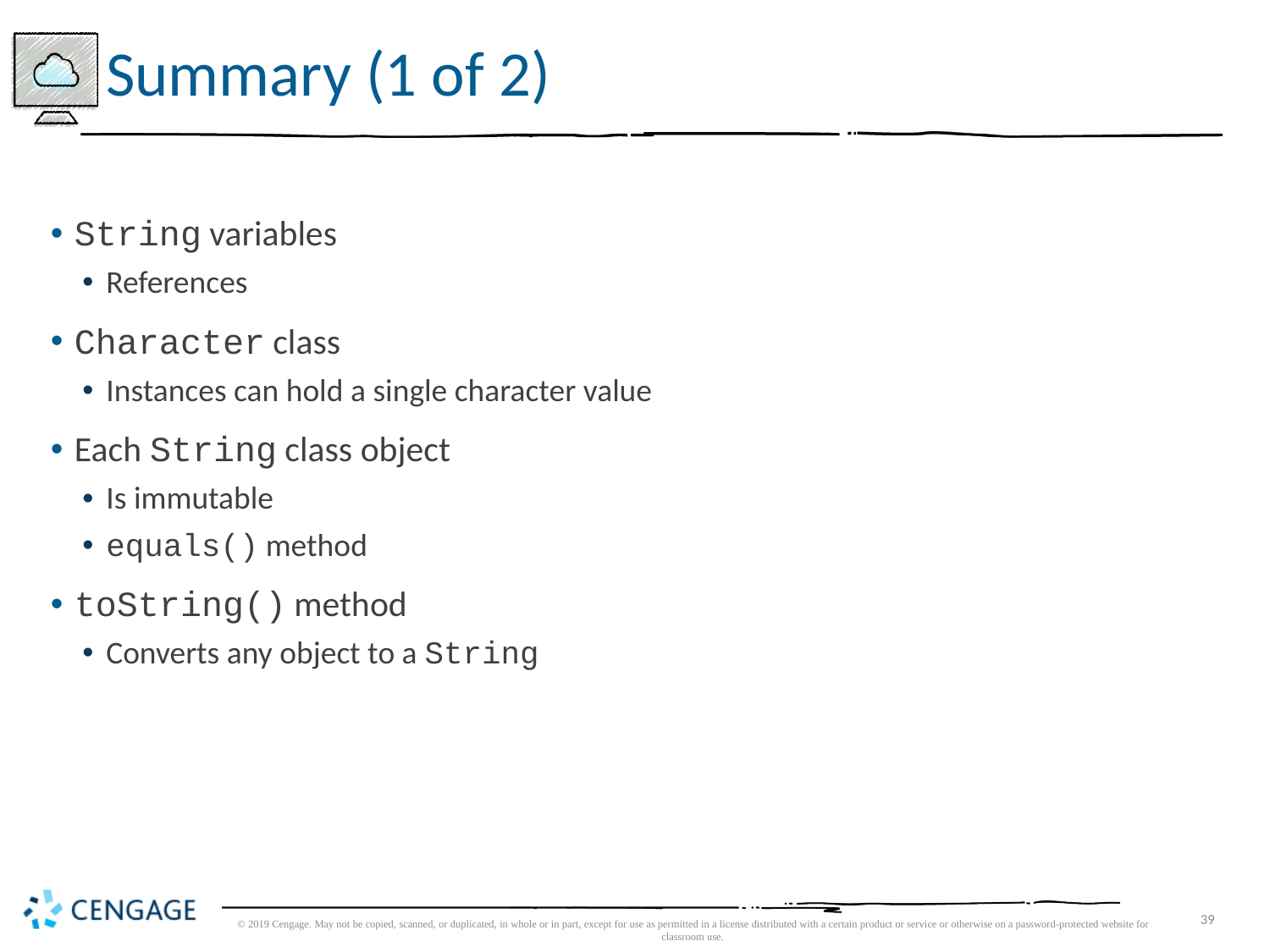

# Summary (1 of 2)
String variables
References
Character class
Instances can hold a single character value
Each String class object
Is immutable
equals() method
toString() method
Converts any object to a String

© 2019 Cengage. May not be copied, scanned, or duplicated, in whole or in part, except for use as permitted in a license distributed with a certain product or service or otherwise on a password-protected website for classroom use.